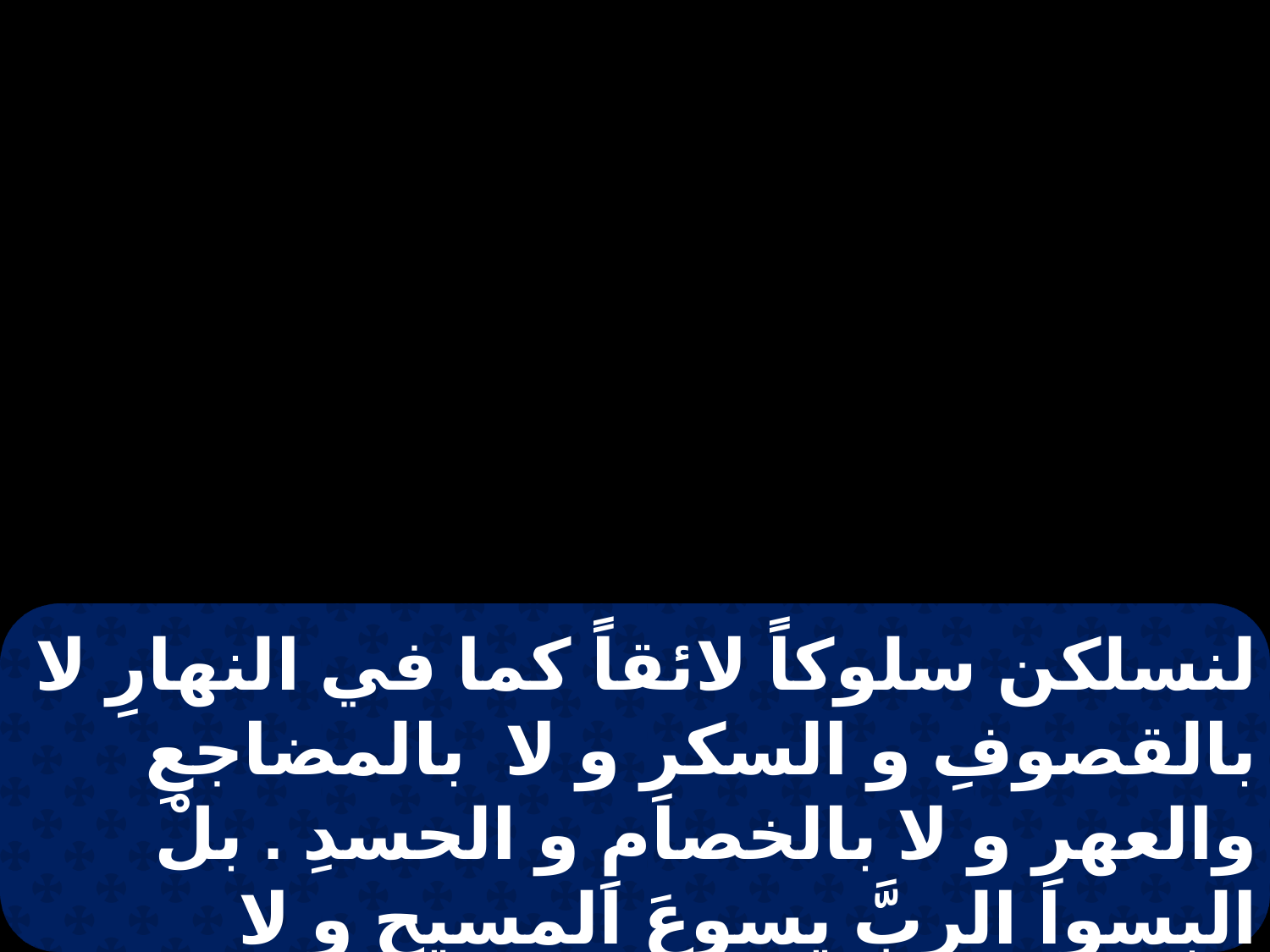

لنسلكن سلوكاً لائقاً كما في النهارِ لا بالقصوفِ و السكرِ و لا  بالمضاجعِ والعهرِ و لا بالخصامِ و الحسدِ . بلْ البسوا الربَّ يسوعَ المسيحِ و لا تهتموا بأجسادِكم لقضاءِ شهواتها .